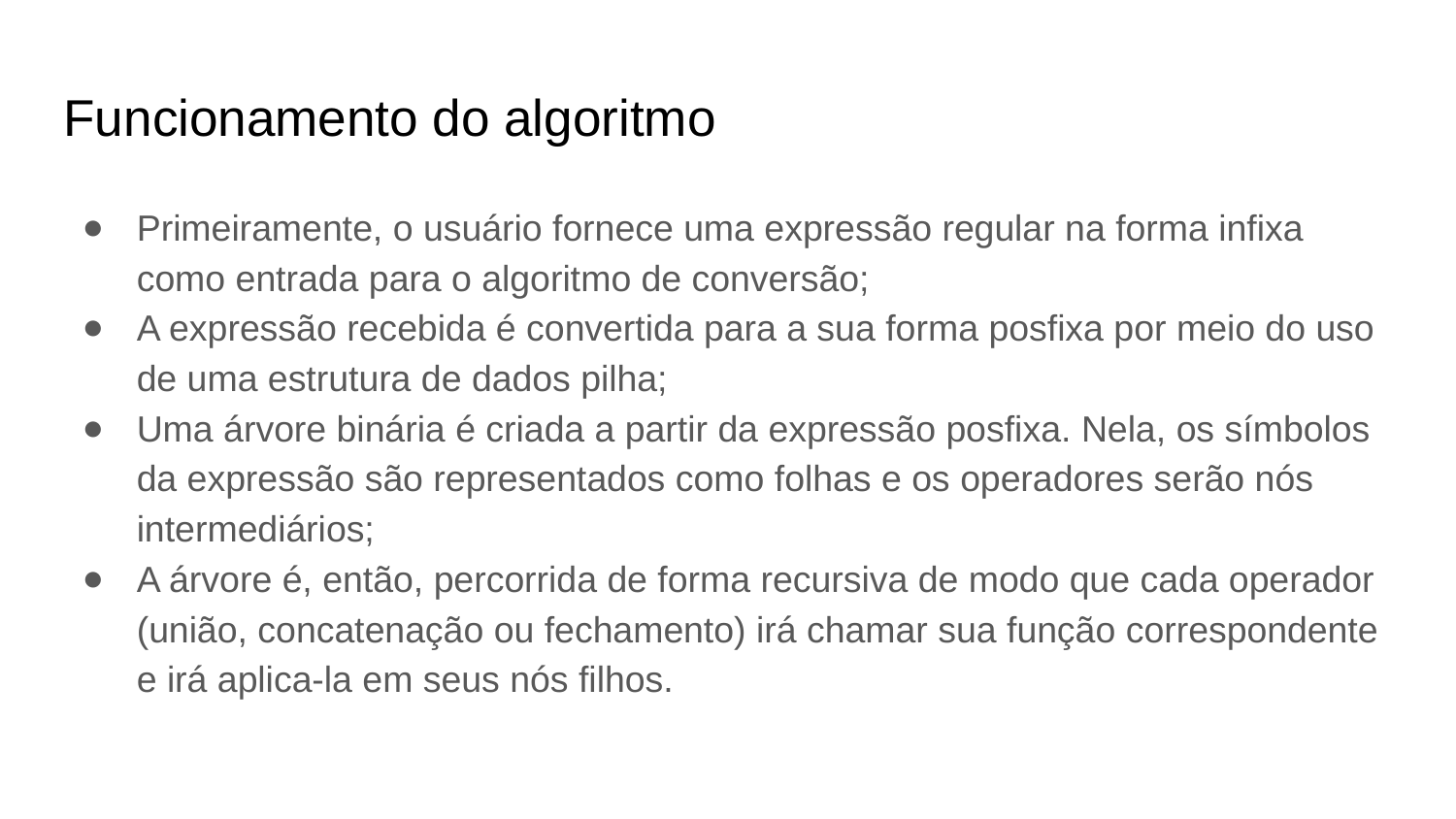

Funcionamento do algoritmo
Primeiramente, o usuário fornece uma expressão regular na forma infixa como entrada para o algoritmo de conversão;
A expressão recebida é convertida para a sua forma posfixa por meio do uso de uma estrutura de dados pilha;
Uma árvore binária é criada a partir da expressão posfixa. Nela, os símbolos da expressão são representados como folhas e os operadores serão nós intermediários;
A árvore é, então, percorrida de forma recursiva de modo que cada operador (união, concatenação ou fechamento) irá chamar sua função correspondente e irá aplica-la em seus nós filhos.